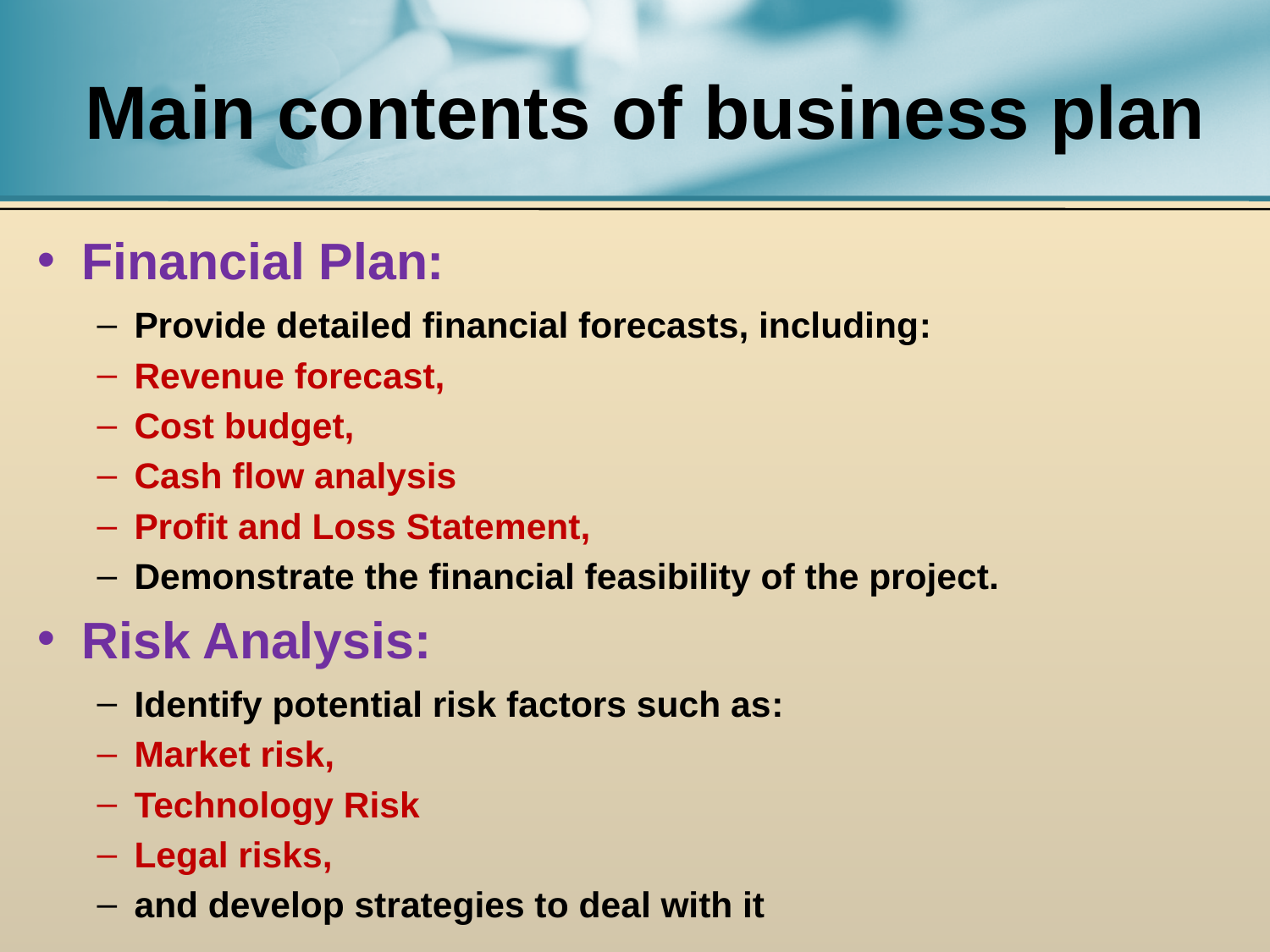

# Main contents of business plan
Financial Plan:
Provide detailed financial forecasts, including:
Revenue forecast,
Cost budget,
Cash flow analysis
Profit and Loss Statement,
Demonstrate the financial feasibility of the project.
Risk Analysis:
Identify potential risk factors such as:
Market risk,
Technology Risk
Legal risks,
and develop strategies to deal with it